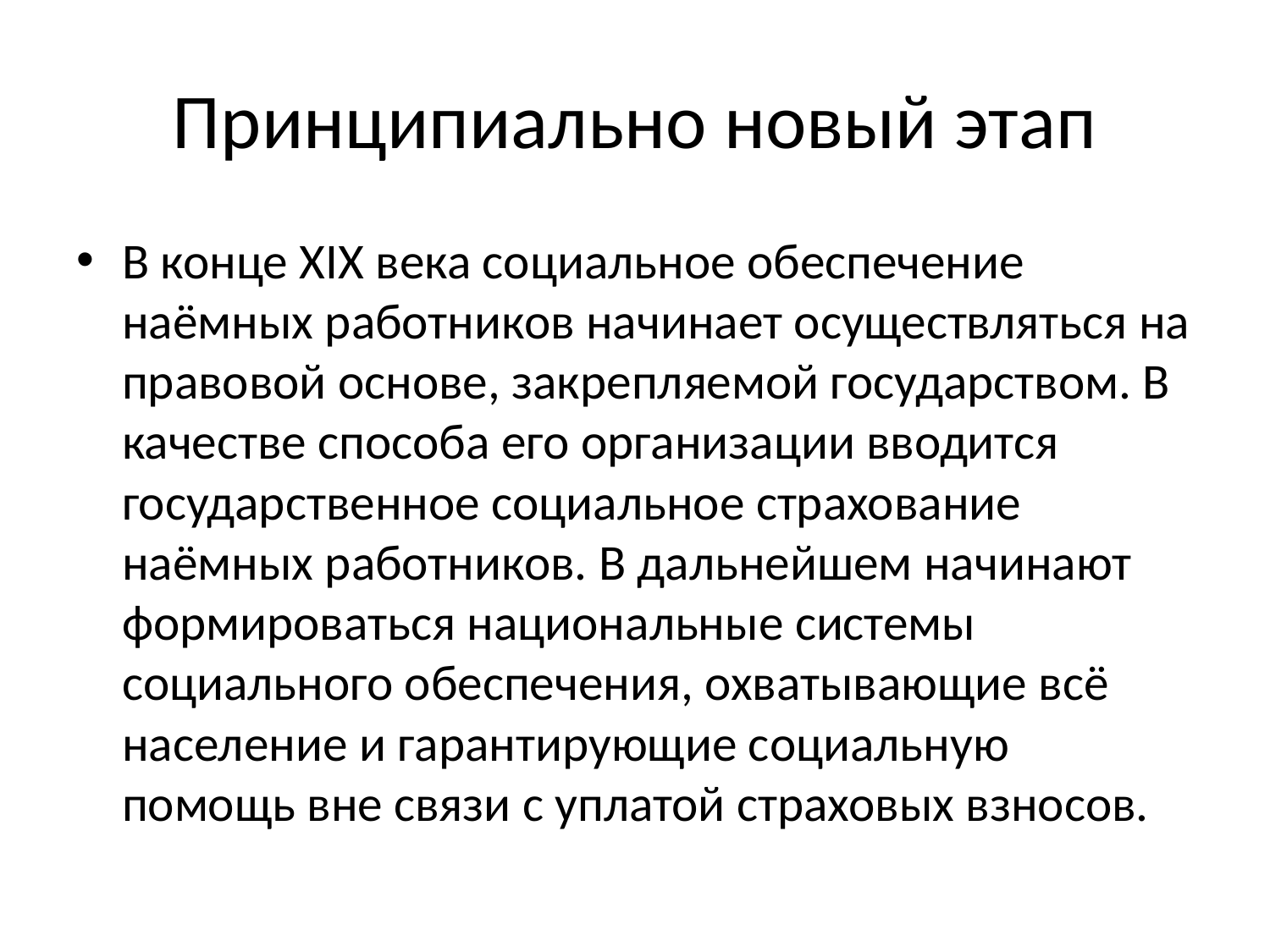

# Принципиально новый этап
В конце XIX века социальное обеспечение наёмных работников начинает осуществляться на правовой основе, закрепляемой государством. В качестве способа его организации вводится государственное социальное страхование наёмных работников. В дальнейшем начинают формироваться национальные системы социального обеспечения, охватывающие всё население и гарантирующие социальную помощь вне связи с уплатой страховых взносов.